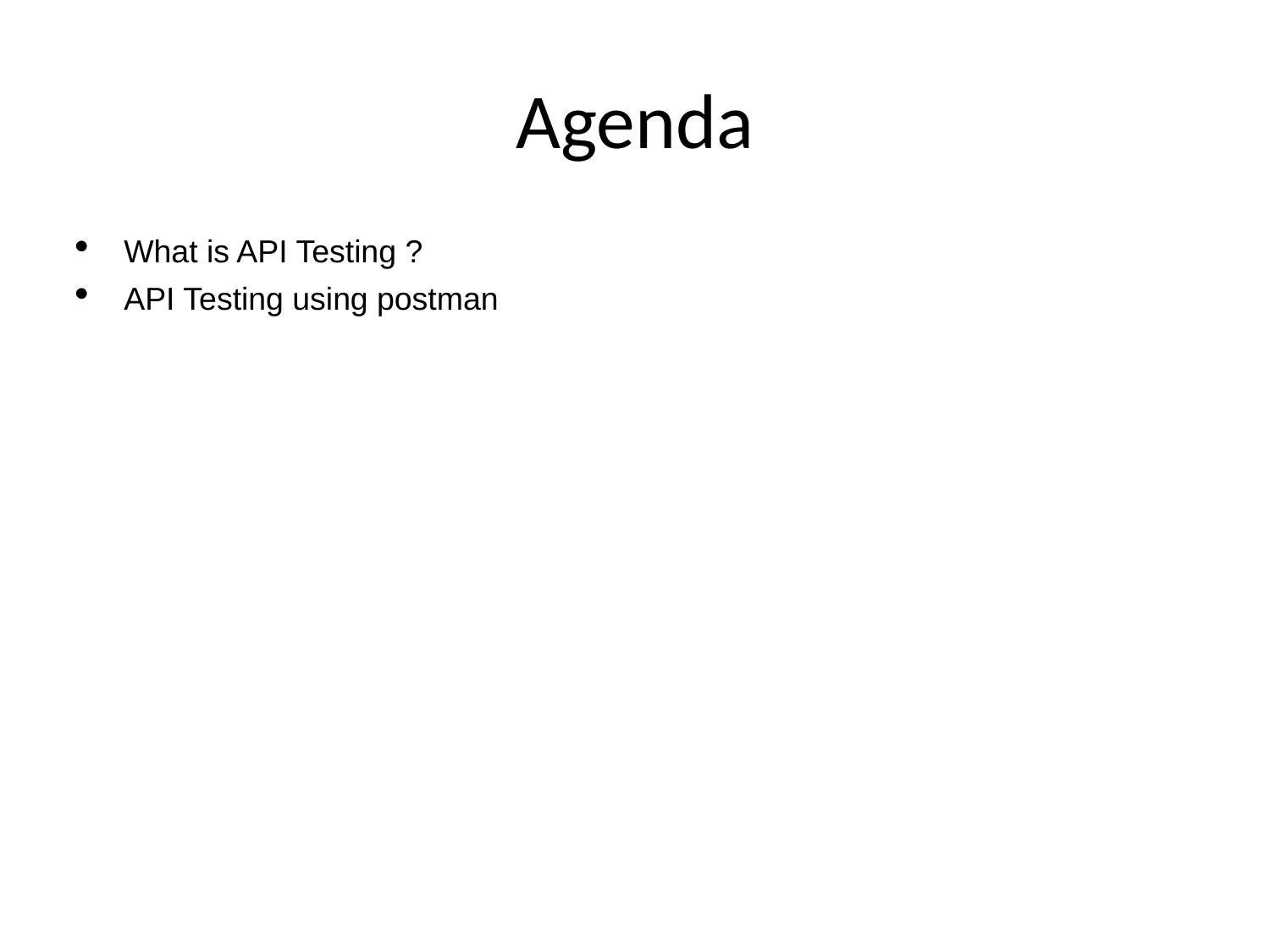

# Agenda
What is API Testing ?
API Testing using postman